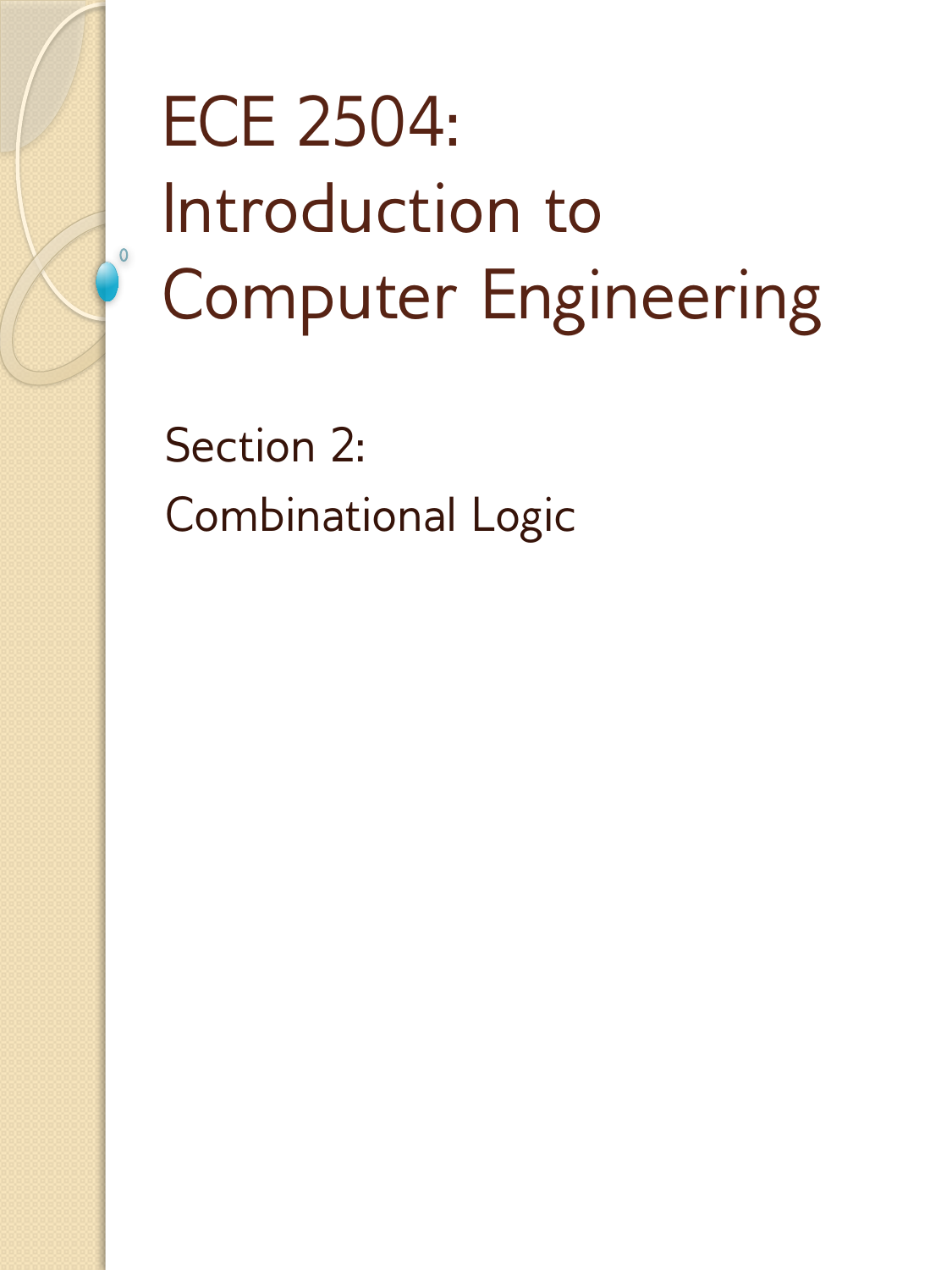

# ECE 2504: Introduction to Computer Engineering

Section 2:
Combinational Logic